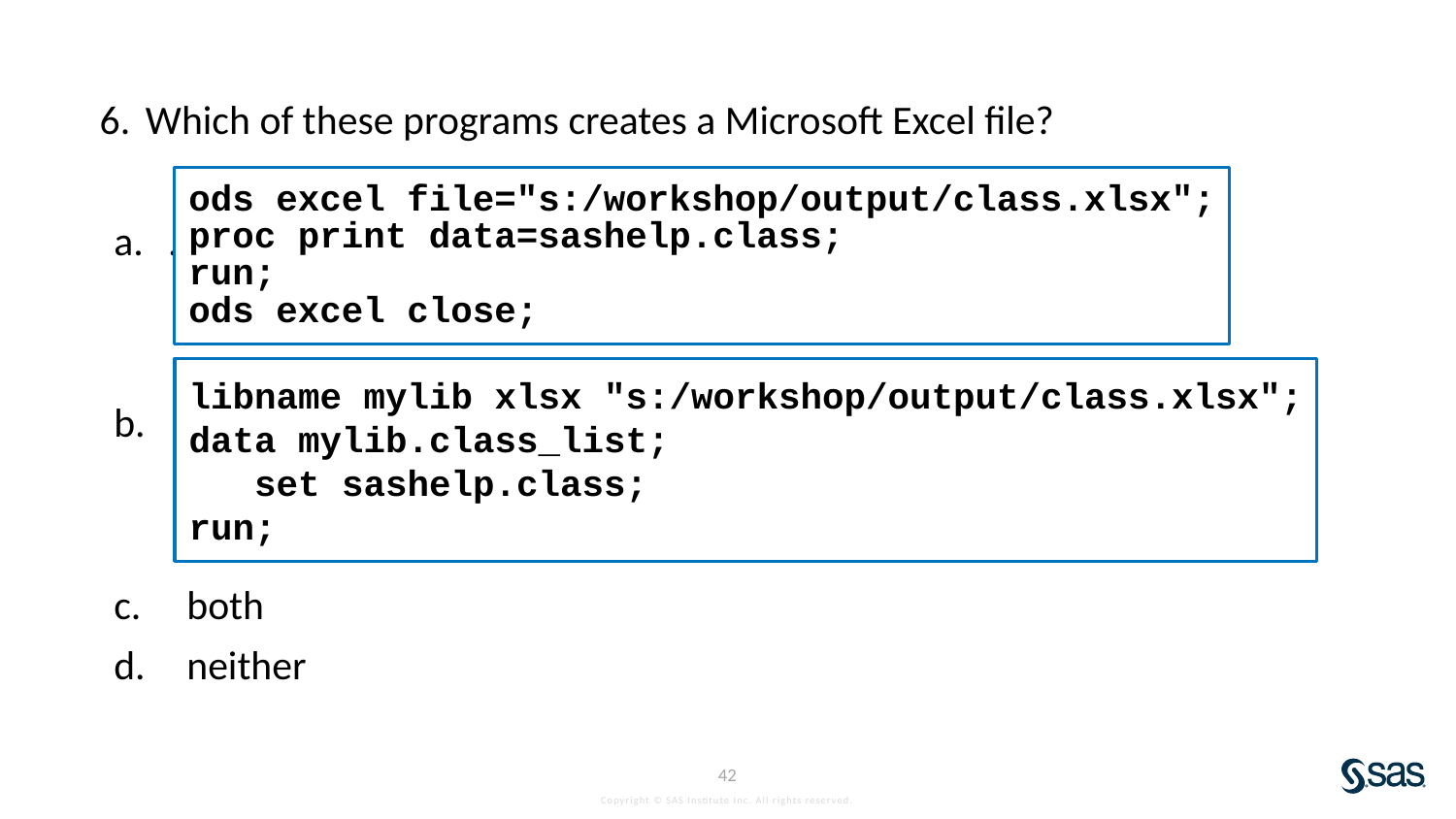

Which of these programs creates a Microsoft Excel file?

.

.

both
neither
ods excel file="s:/workshop/output/class.xlsx";
proc print data=sashelp.class;
run;
ods excel close;
libname mylib xlsx "s:/workshop/output/class.xlsx";
data mylib.class_list;
   set sashelp.class;
run;